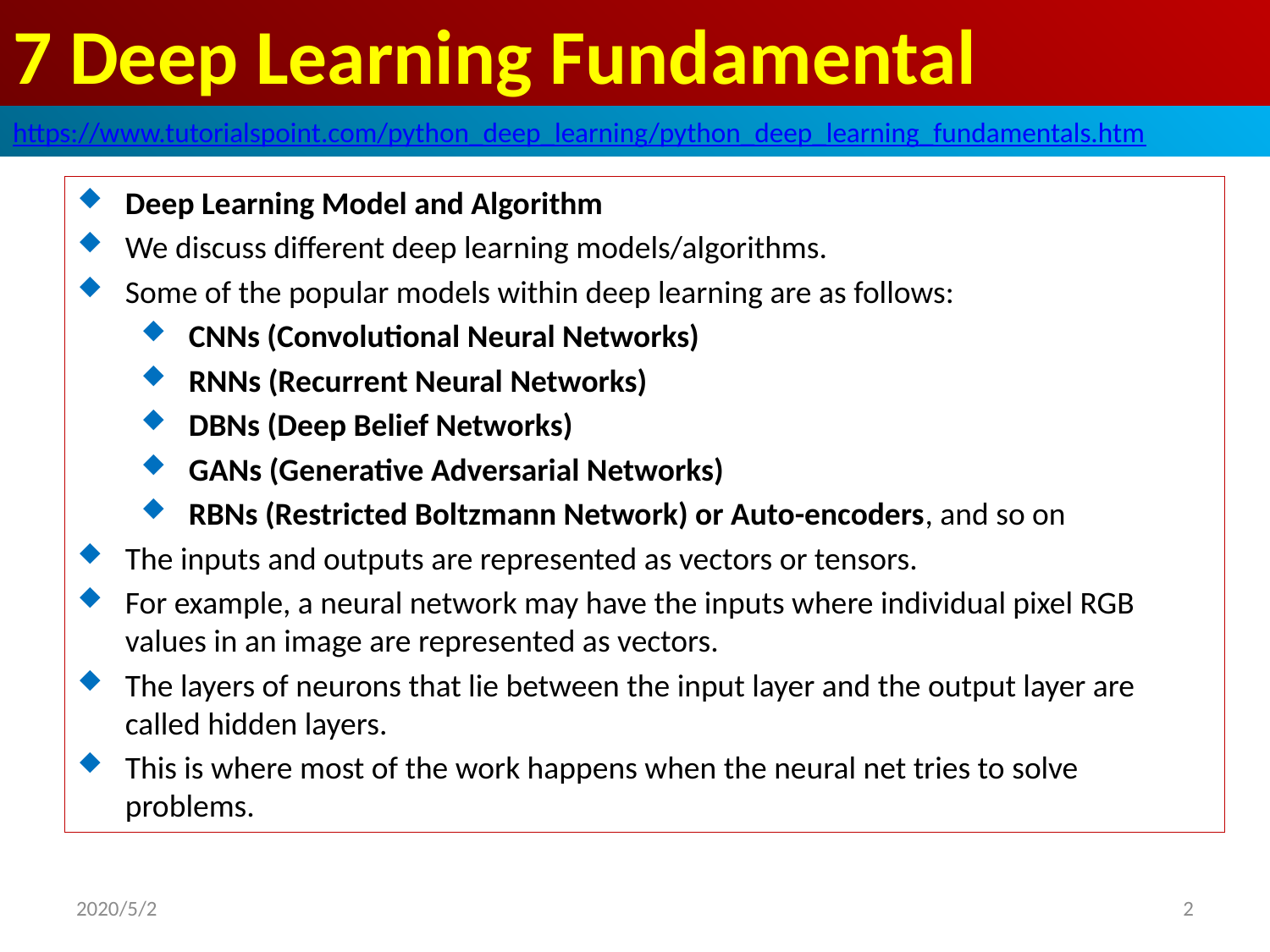

# 7 Deep Learning Fundamental
https://www.tutorialspoint.com/python_deep_learning/python_deep_learning_fundamentals.htm
Deep Learning Model and Algorithm
We discuss different deep learning models/algorithms.
Some of the popular models within deep learning are as follows:
CNNs (Convolutional Neural Networks)
RNNs (Recurrent Neural Networks)
DBNs (Deep Belief Networks)
GANs (Generative Adversarial Networks)
RBNs (Restricted Boltzmann Network) or Auto-encoders, and so on
The inputs and outputs are represented as vectors or tensors.
For example, a neural network may have the inputs where individual pixel RGB values in an image are represented as vectors.
The layers of neurons that lie between the input layer and the output layer are called hidden layers.
This is where most of the work happens when the neural net tries to solve problems.
2020/5/2
2